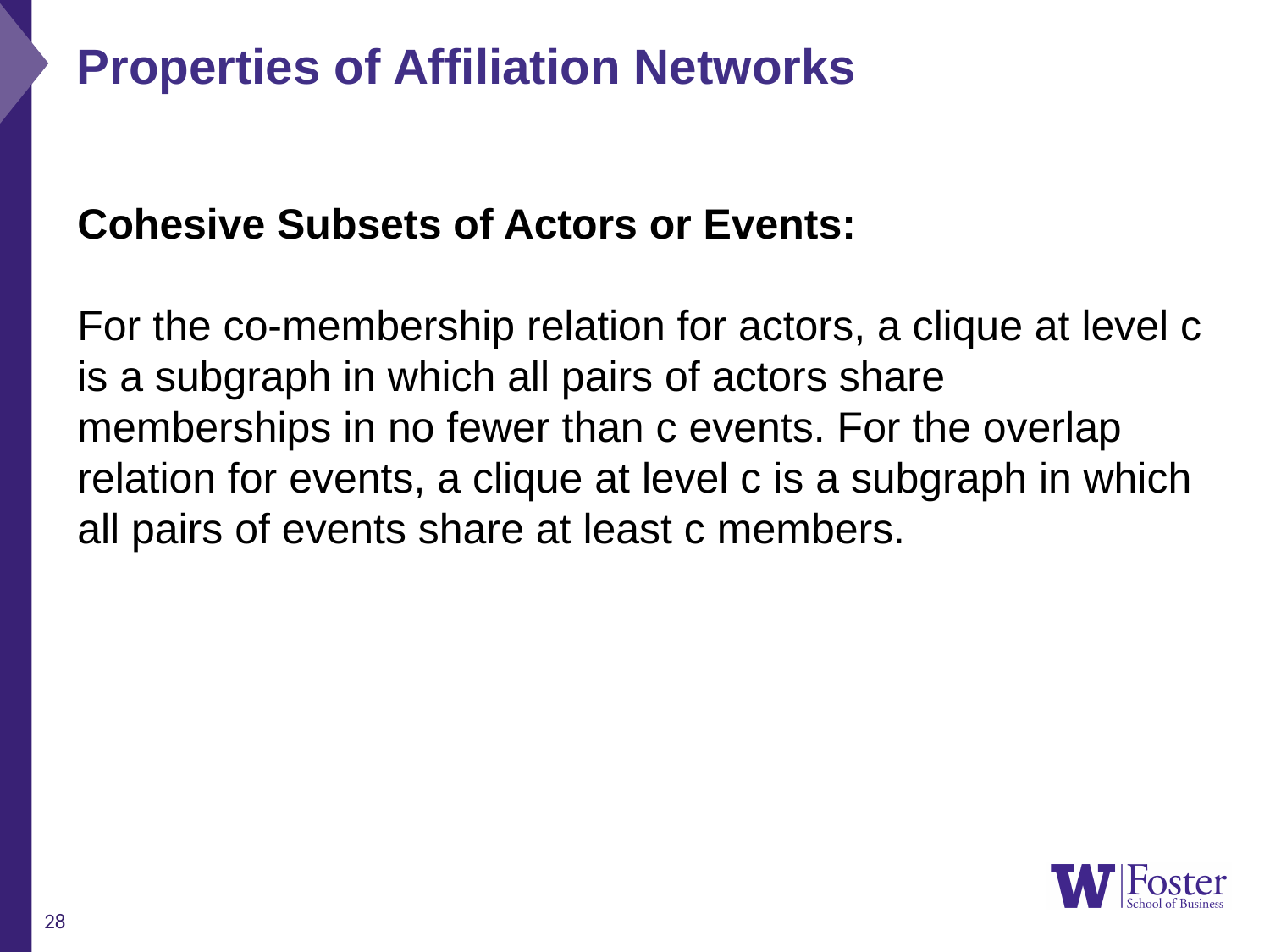

Properties of Affiliation Networks
Cohesive Subsets of Actors or Events:

For the co-membership relation for actors, a clique at level c is a subgraph in which all pairs of actors share memberships in no fewer than c events. For the overlap  relation for events, a clique at level c is a subgraph in which all pairs of events share at least c members.
28